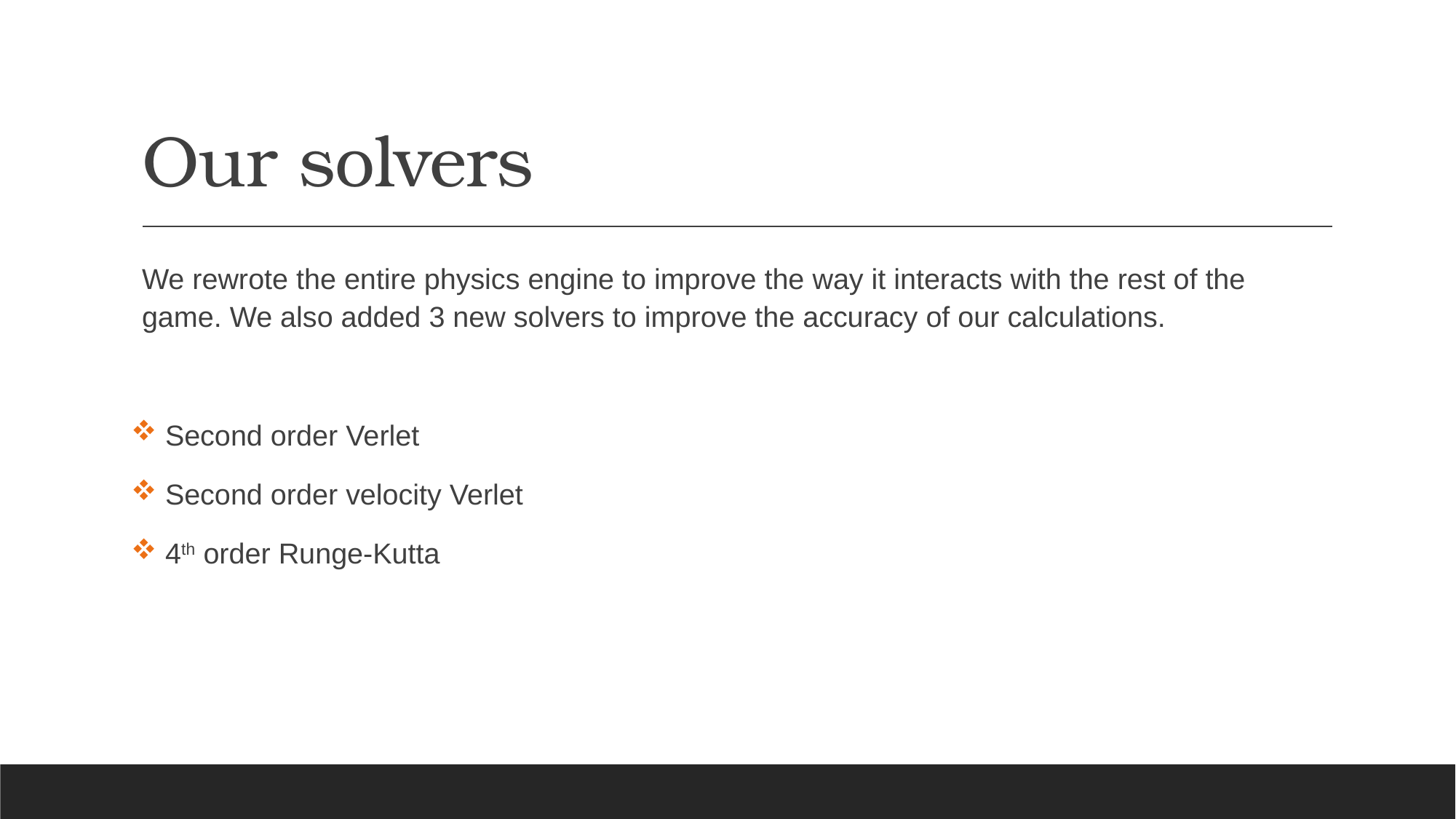

# Our solvers
We rewrote the entire physics engine to improve the way it interacts with the rest of the game. We also added 3 new solvers to improve the accuracy of our calculations.

 Second order Verlet
 Second order velocity Verlet
 4th order Runge-Kutta